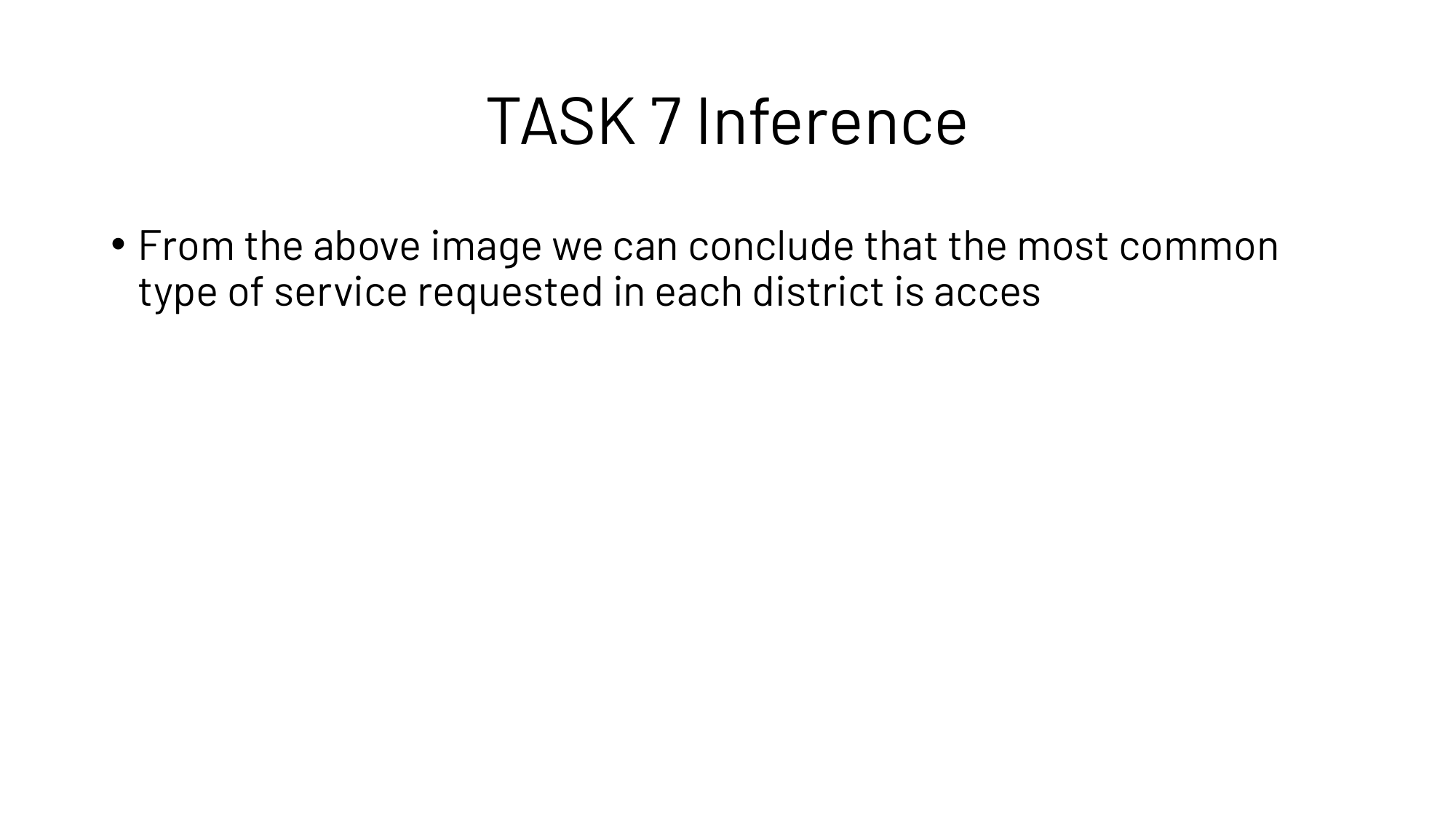

# TASK 7 Inference
From the above image we can conclude that the most common type of service requested in each district is acces